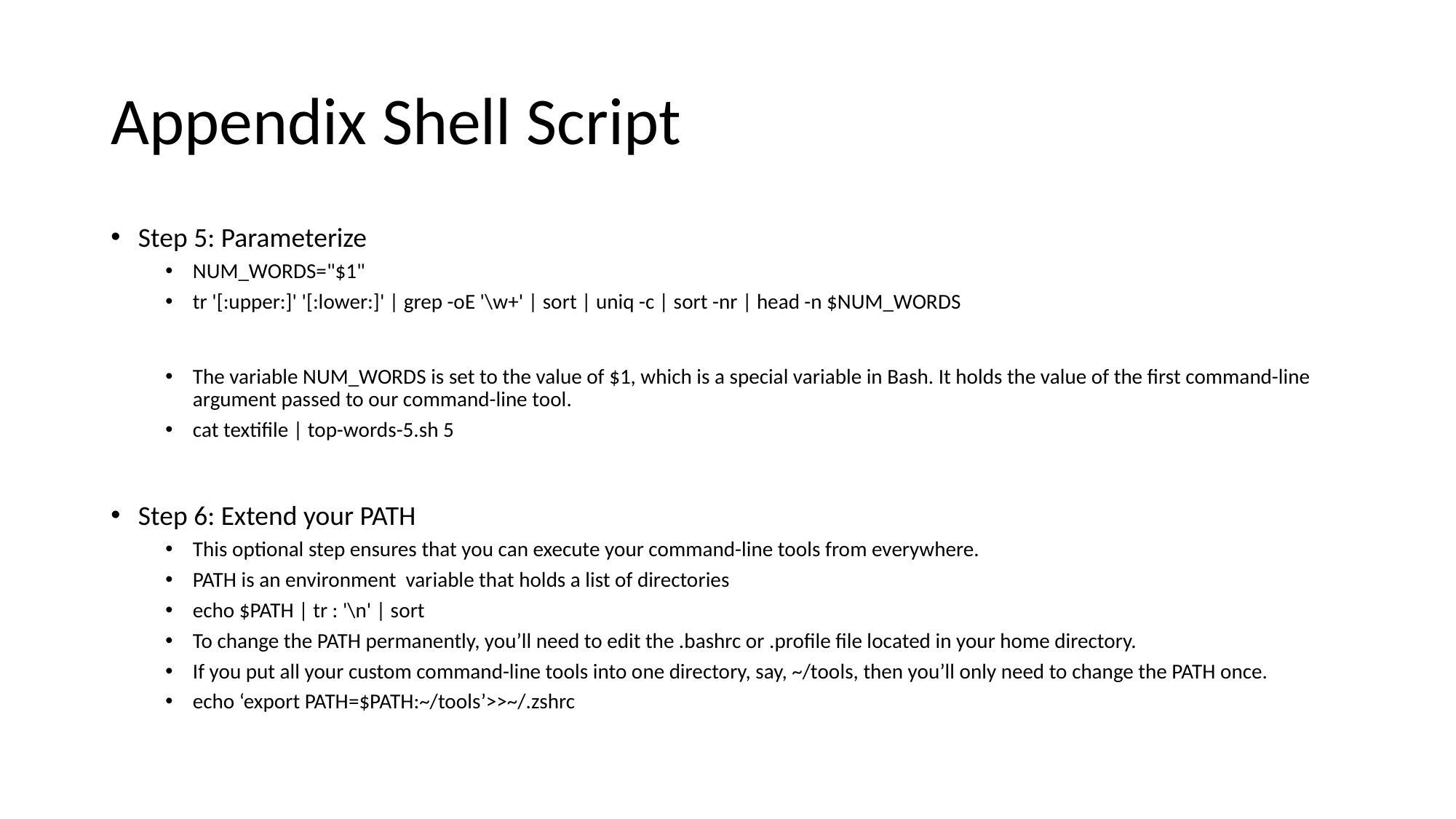

# Appendix Shell Script
Step 5: Parameterize
NUM_WORDS="$1"
tr '[:upper:]' '[:lower:]' | grep -oE '\w+' | sort | uniq -c | sort -nr | head -n $NUM_WORDS

The variable NUM_WORDS is set to the value of $1, which is a special variable in Bash. It holds the value of the first command-line argument passed to our command-line tool.
cat textifile | top-words-5.sh 5

Step 6: Extend your PATH
This optional step ensures that you can execute your command-line tools from everywhere.
PATH is an environment  variable that holds a list of directories
echo $PATH | tr : '\n' | sort
To change the PATH permanently, you’ll need to edit the .bashrc or .profile file located in your home directory.
If you put all your custom command-line tools into one directory, say, ~/tools, then you’ll only need to change the PATH once.
echo ‘export PATH=$PATH:~/tools’>>~/.zshrc